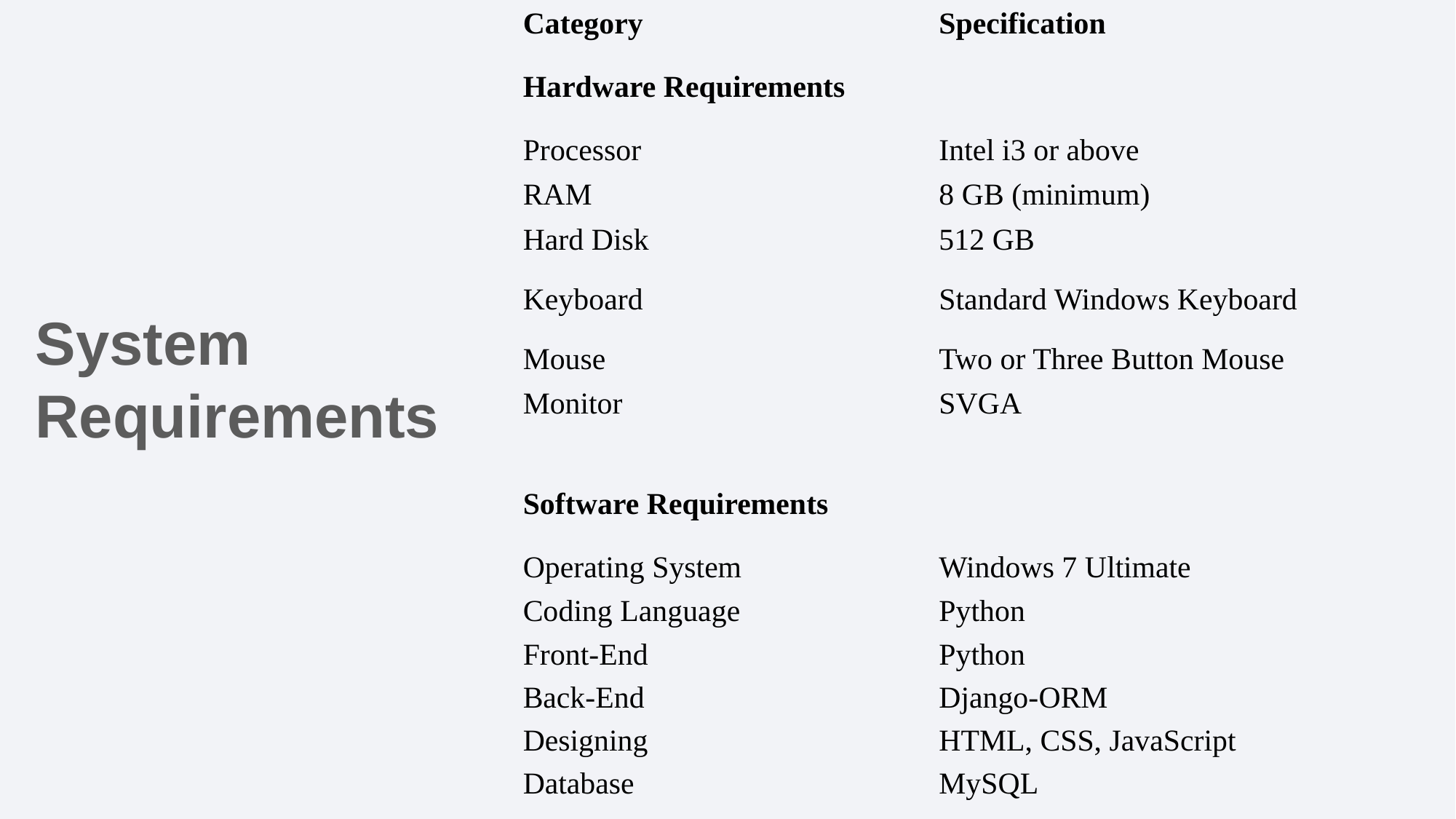

| Category | Specification |
| --- | --- |
| Hardware Requirements |  |
| Processor | Intel i3 or above |
| RAM | 8 GB (minimum) |
| Hard Disk | 512 GB |
| Keyboard | Standard Windows Keyboard |
| Mouse | Two or Three Button Mouse |
| Monitor | SVGA |
|  |  |
| Software Requirements |  |
| Operating System | Windows 7 Ultimate |
| Coding Language | Python |
| Front-End | Python |
| Back-End | Django-ORM |
| Designing | HTML, CSS, JavaScript |
| Database | MySQL |
System Requirements